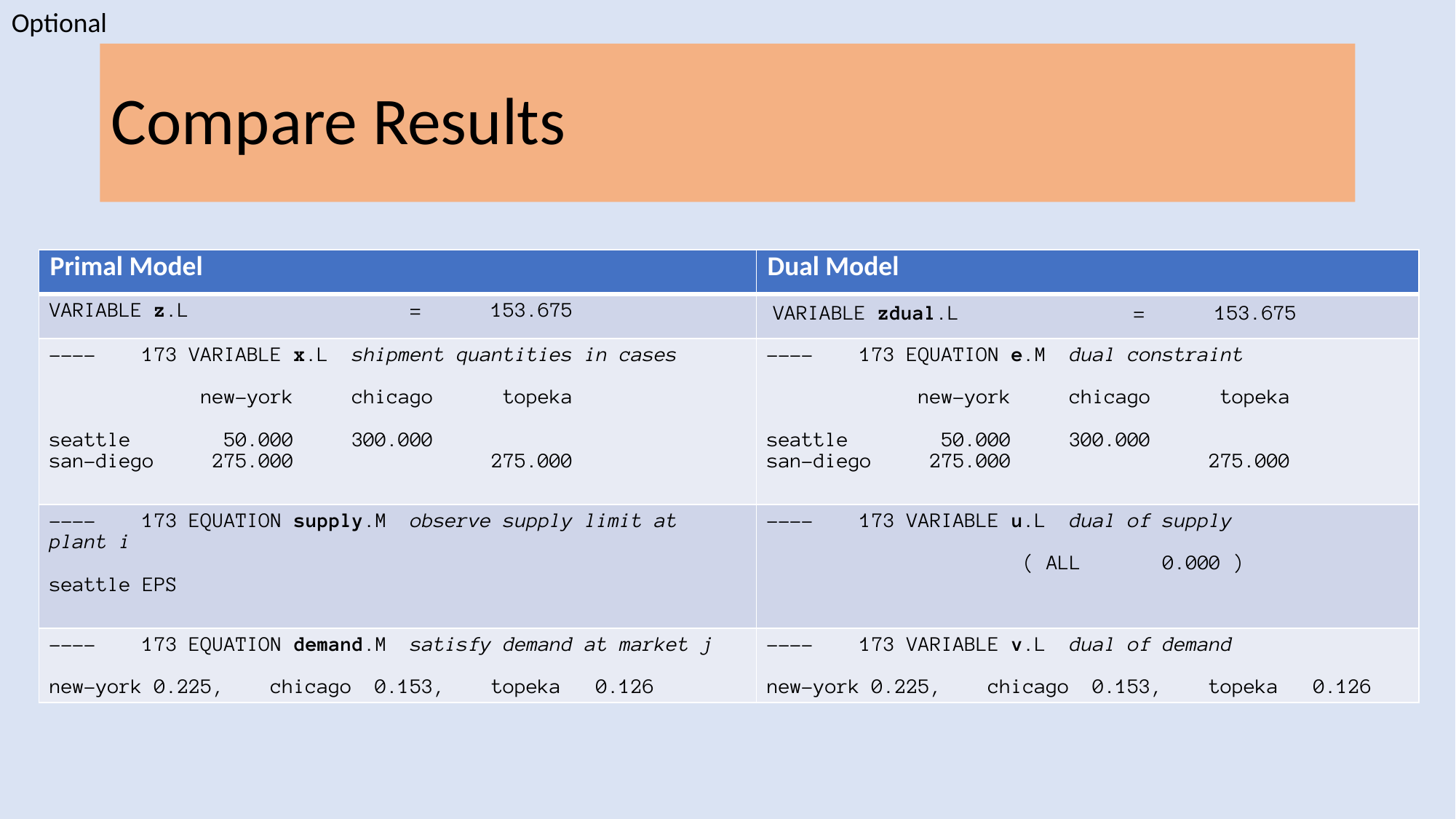

Optional
# Compare Results
| Primal Model | Dual Model |
| --- | --- |
| VARIABLE z.L = 153.675 | VARIABLE zdual.L = 153.675 |
| ---- 173 VARIABLE x.L shipment quantities in cases new-york chicago topeka seattle 50.000 300.000 san-diego 275.000 275.000 | ---- 173 EQUATION e.M dual constraint new-york chicago topeka seattle 50.000 300.000 san-diego 275.000 275.000 |
| ---- 173 EQUATION supply.M observe supply limit at plant i seattle EPS | ---- 173 VARIABLE u.L dual of supply ( ALL 0.000 ) |
| ---- 173 EQUATION demand.M satisfy demand at market j new-york 0.225, chicago 0.153, topeka 0.126 | ---- 173 VARIABLE v.L dual of demand new-york 0.225, chicago 0.153, topeka 0.126 |